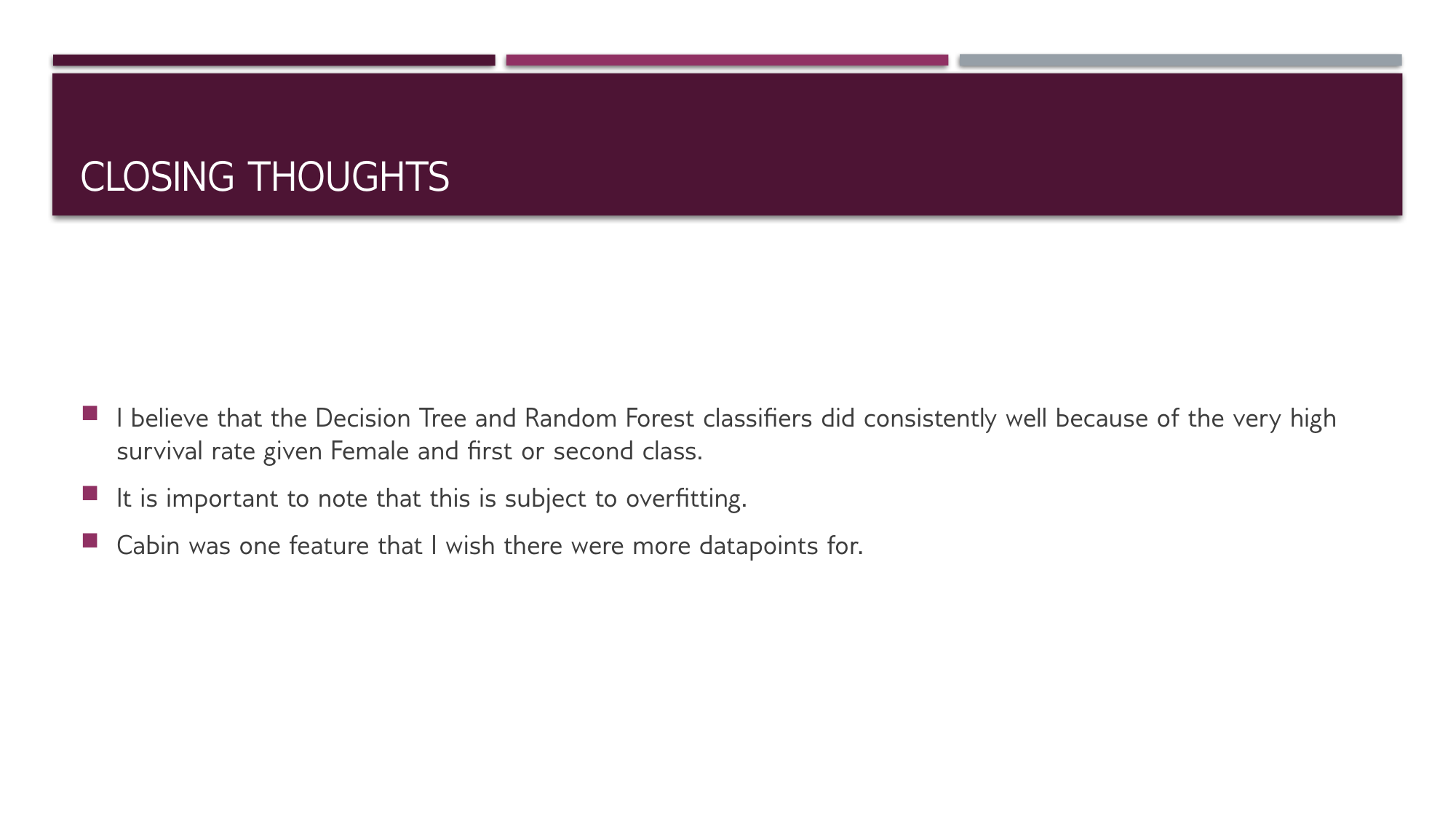

# Closing thoughts
I believe that the Decision Tree and Random Forest classifiers did consistently well because of the very high survival rate given Female and first or second class.
It is important to note that this is subject to overfitting.
Cabin was one feature that I wish there were more datapoints for.